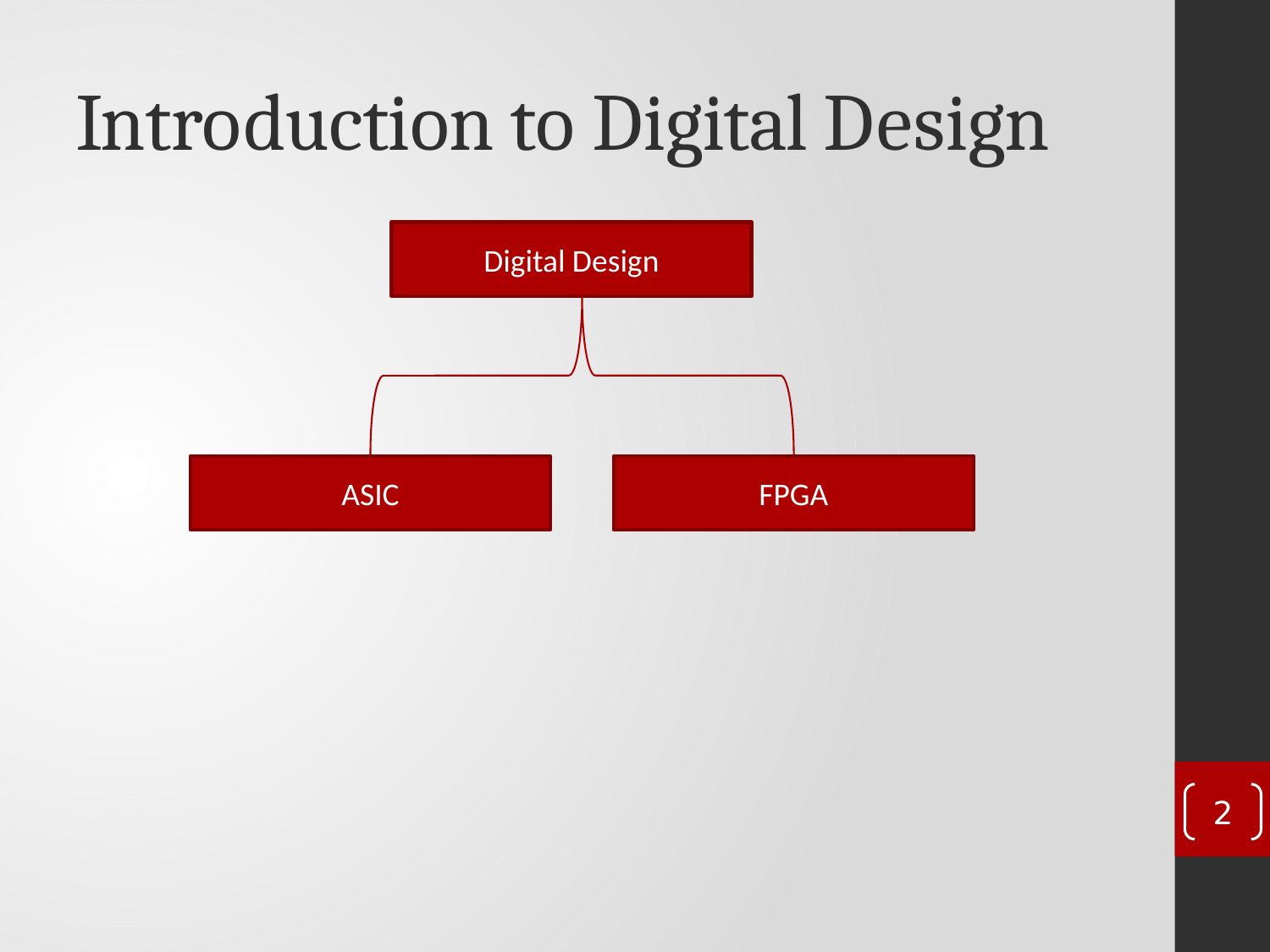

# Introduction to Digital Design

Digital Design
ASIC
FPGA
2